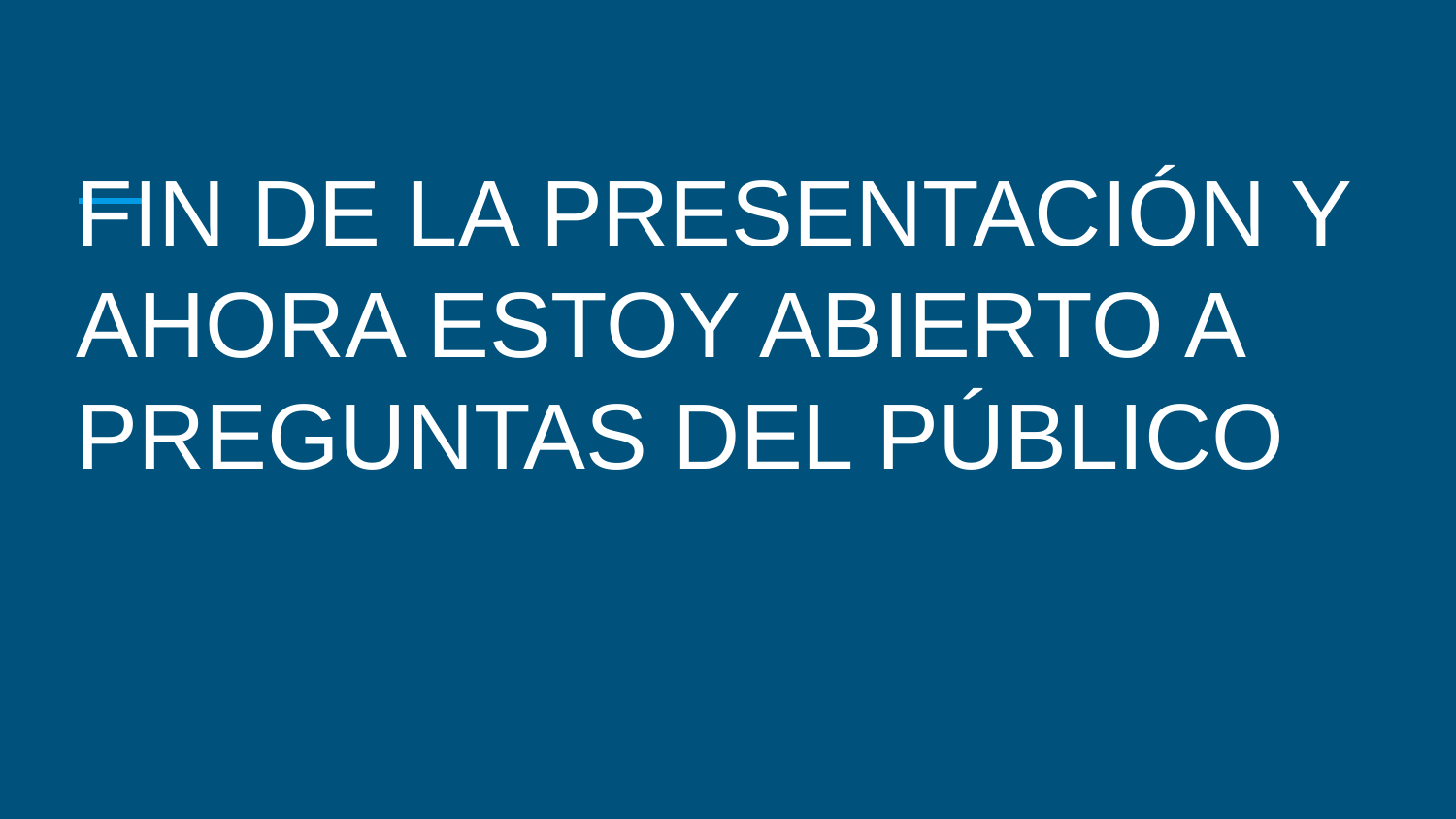

# FIN DE LA PRESENTACIÓN Y AHORA ESTOY ABIERTO A PREGUNTAS DEL PÚBLICO